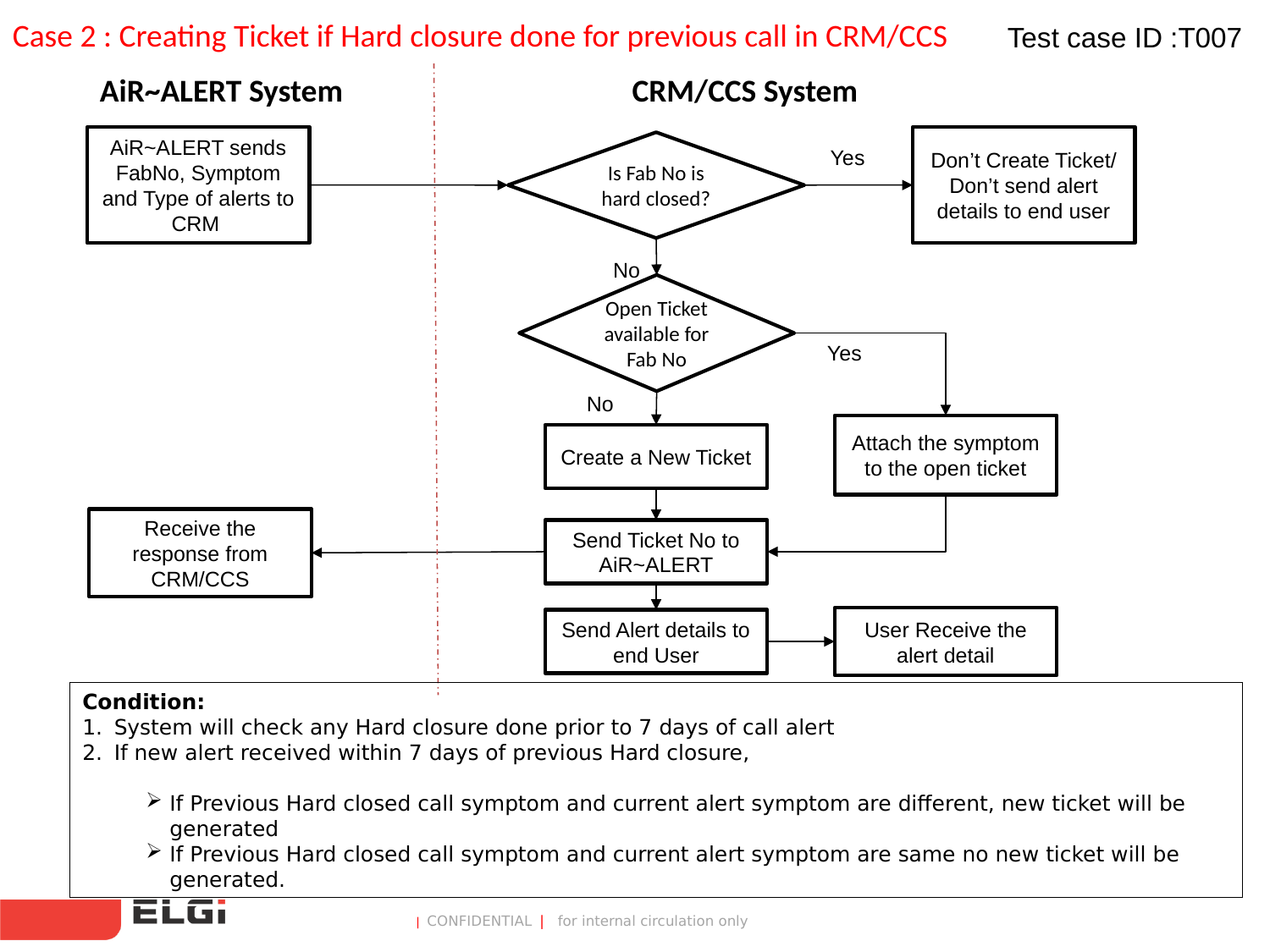

Case 2 : Creating Ticket if Hard closure done for previous call in CRM/CCS
Test case ID :T007
AiR~ALERT System
CRM/CCS System
AiR~ALERT sends FabNo, Symptom and Type of alerts to CRM
Don’t Create Ticket/ Don’t send alert details to end user
Is Fab No is hard closed?
Yes
No
Open Ticket available for Fab No
Yes
No
Attach the symptom to the open ticket
Create a New Ticket
Receive the response from CRM/CCS
Send Ticket No to AiR~ALERT
User Receive the alert detail
Send Alert details to end User
Condition:
System will check any Hard closure done prior to 7 days of call alert
If new alert received within 7 days of previous Hard closure,

If Previous Hard closed call symptom and current alert symptom are different, new ticket will be generated
If Previous Hard closed call symptom and current alert symptom are same no new ticket will be generated.